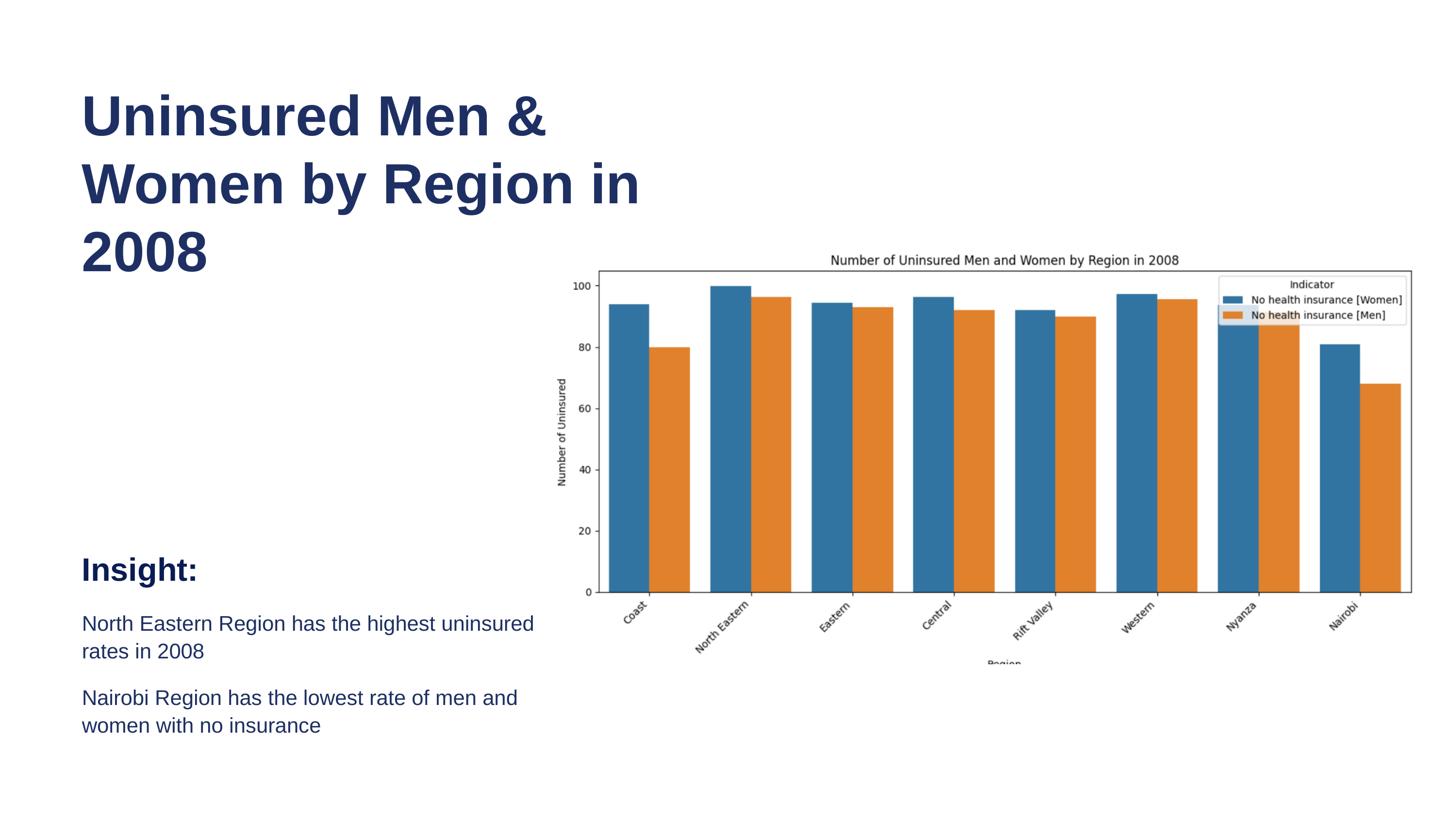

Uninsured Men & Women by Region in 2008

Insight:
North Eastern Region has the highest uninsured rates in 2008
Nairobi Region has the lowest rate of men and women with no insurance